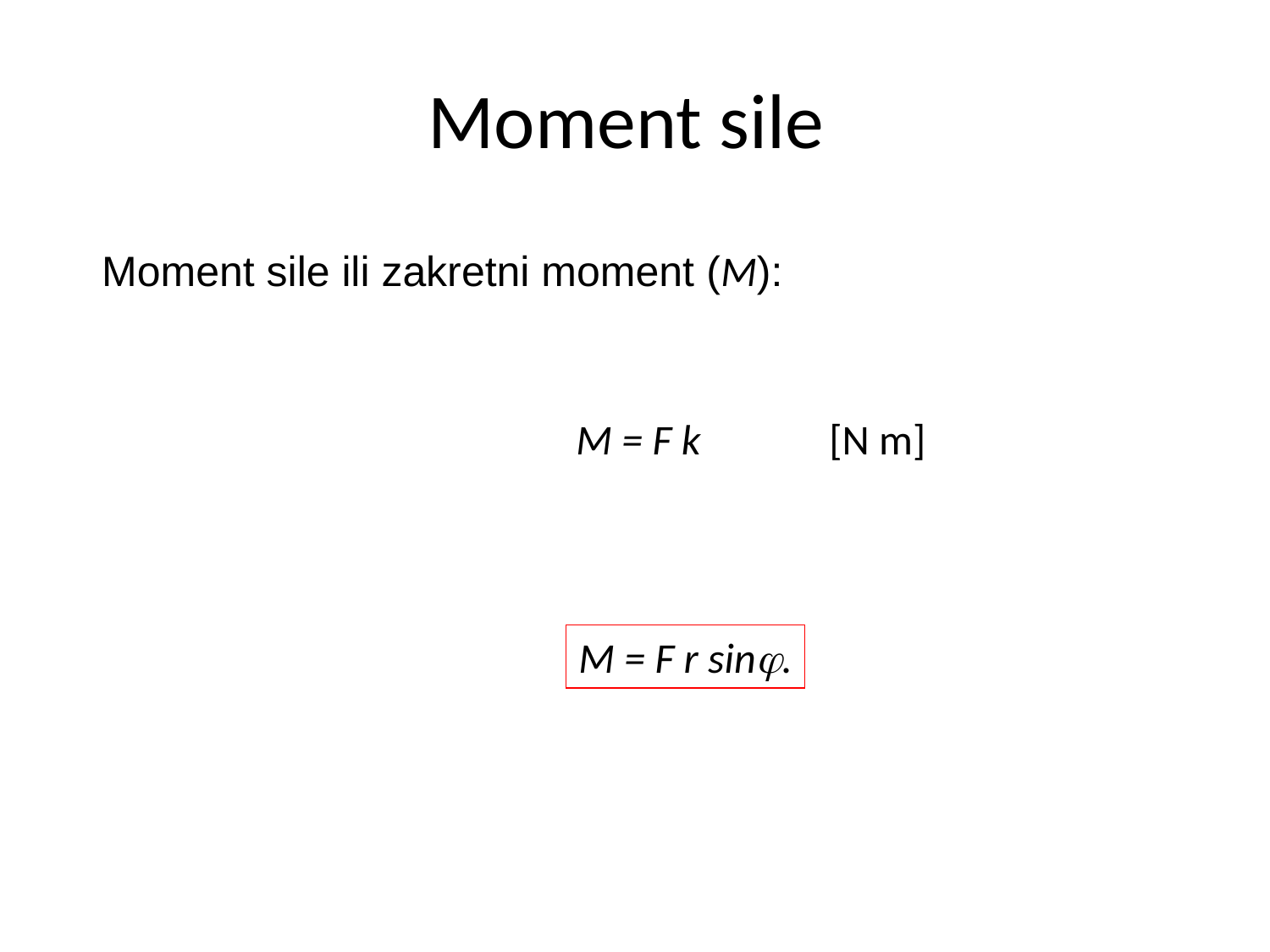

# Moment sile
Moment sile ili zakretni moment (M):
M = F k
[N m]
M = F r sinϕ.